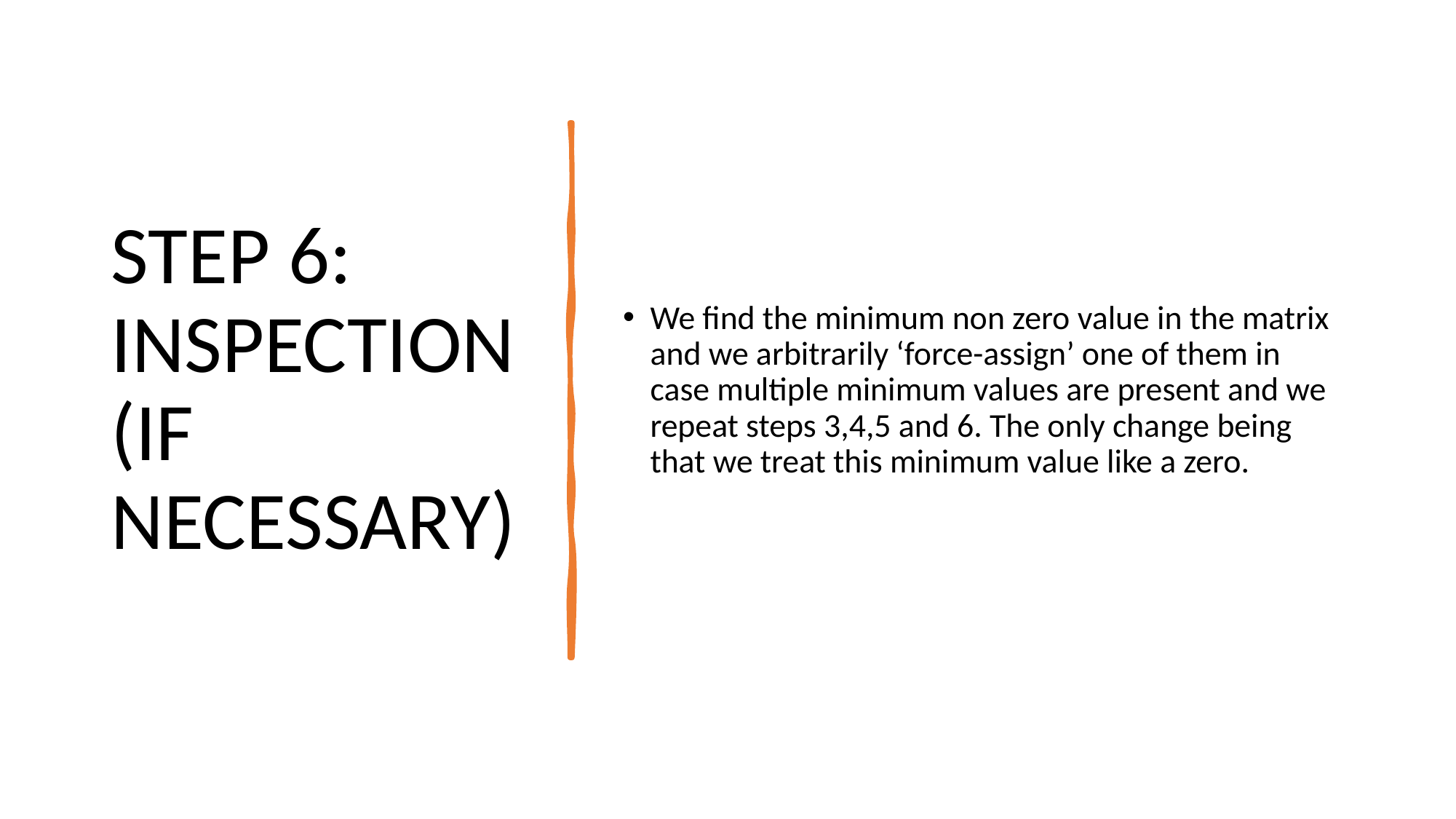

# STEP 6: INSPECTION (IF NECESSARY)
We find the minimum non zero value in the matrix and we arbitrarily ‘force-assign’ one of them in case multiple minimum values are present and we repeat steps 3,4,5 and 6. The only change being that we treat this minimum value like a zero.